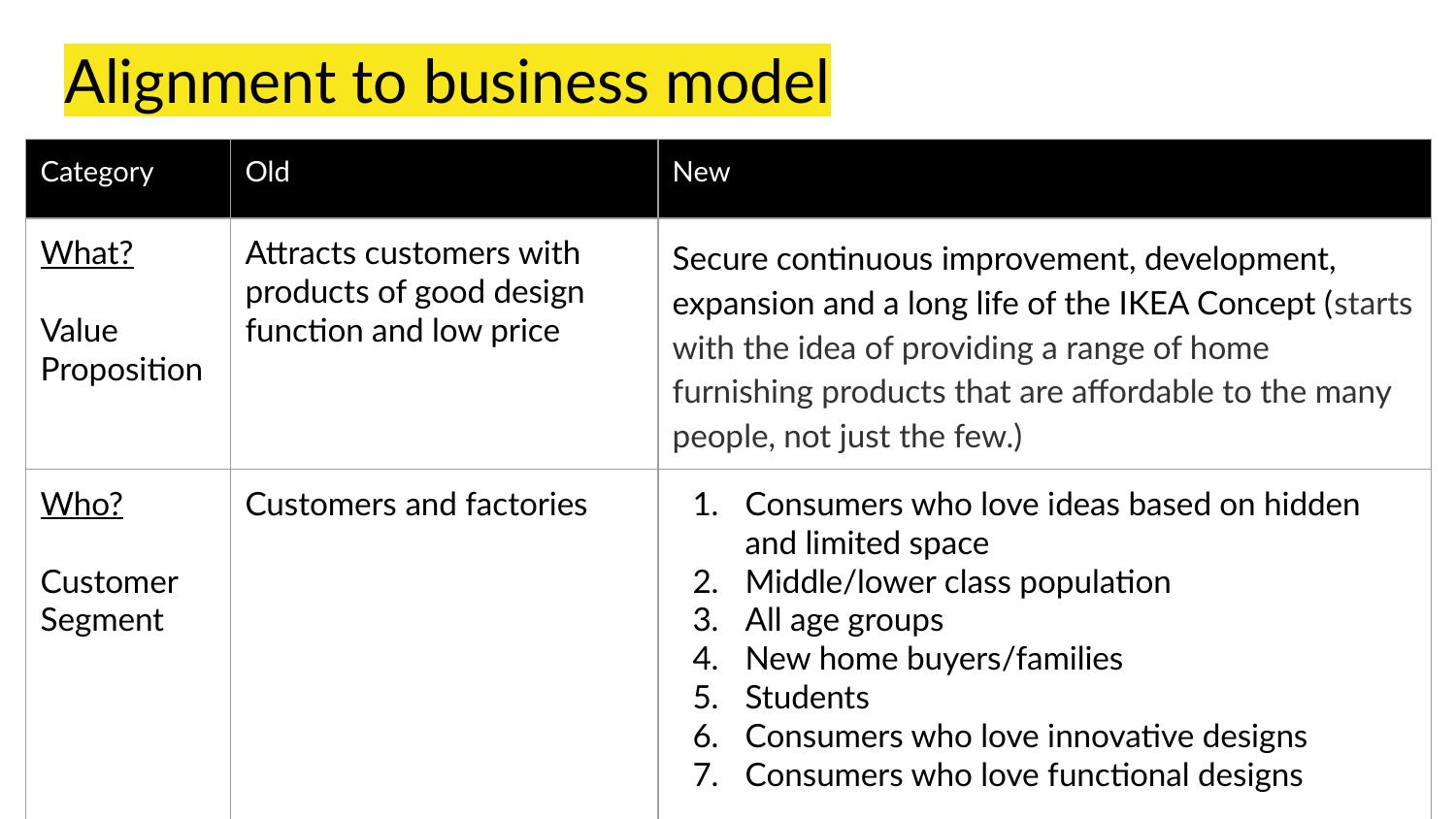

# Alignment to business model
| Category | Old | New |
| --- | --- | --- |
| What? Value Proposition | Attracts customers with products of good design function and low price | Secure continuous improvement, development, expansion and a long life of the IKEA Concept (starts with the idea of providing a range of home furnishing products that are affordable to the many people, not just the few.) |
| Who? Customer Segment | Customers and factories | Consumers who love ideas based on hidden and limited space Middle/lower class population All age groups New home buyers/families Students Consumers who love innovative designs Consumers who love functional designs |